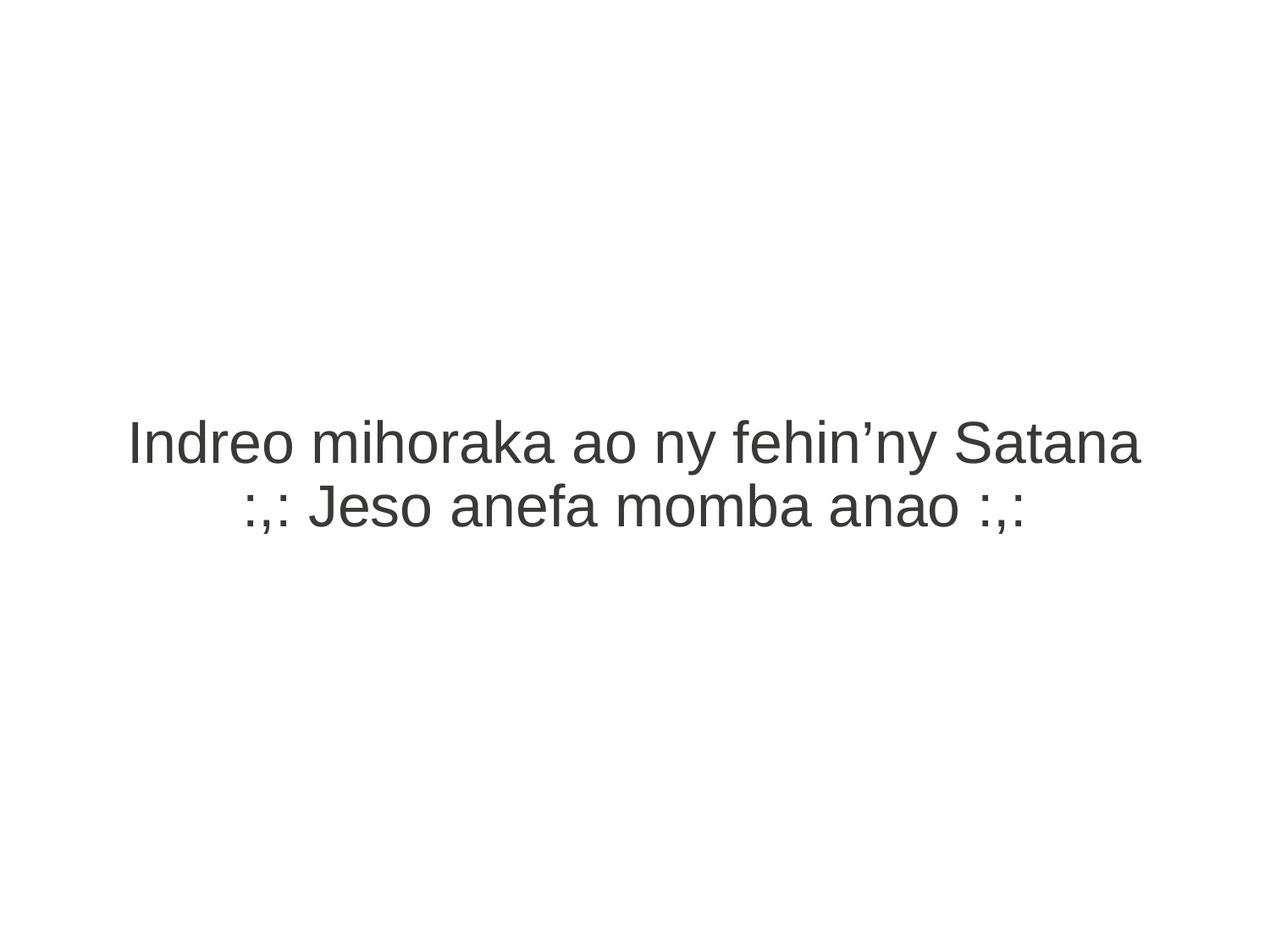

Indreo mihoraka ao ny fehin’ny Satana
:,: Jeso anefa momba anao :,: